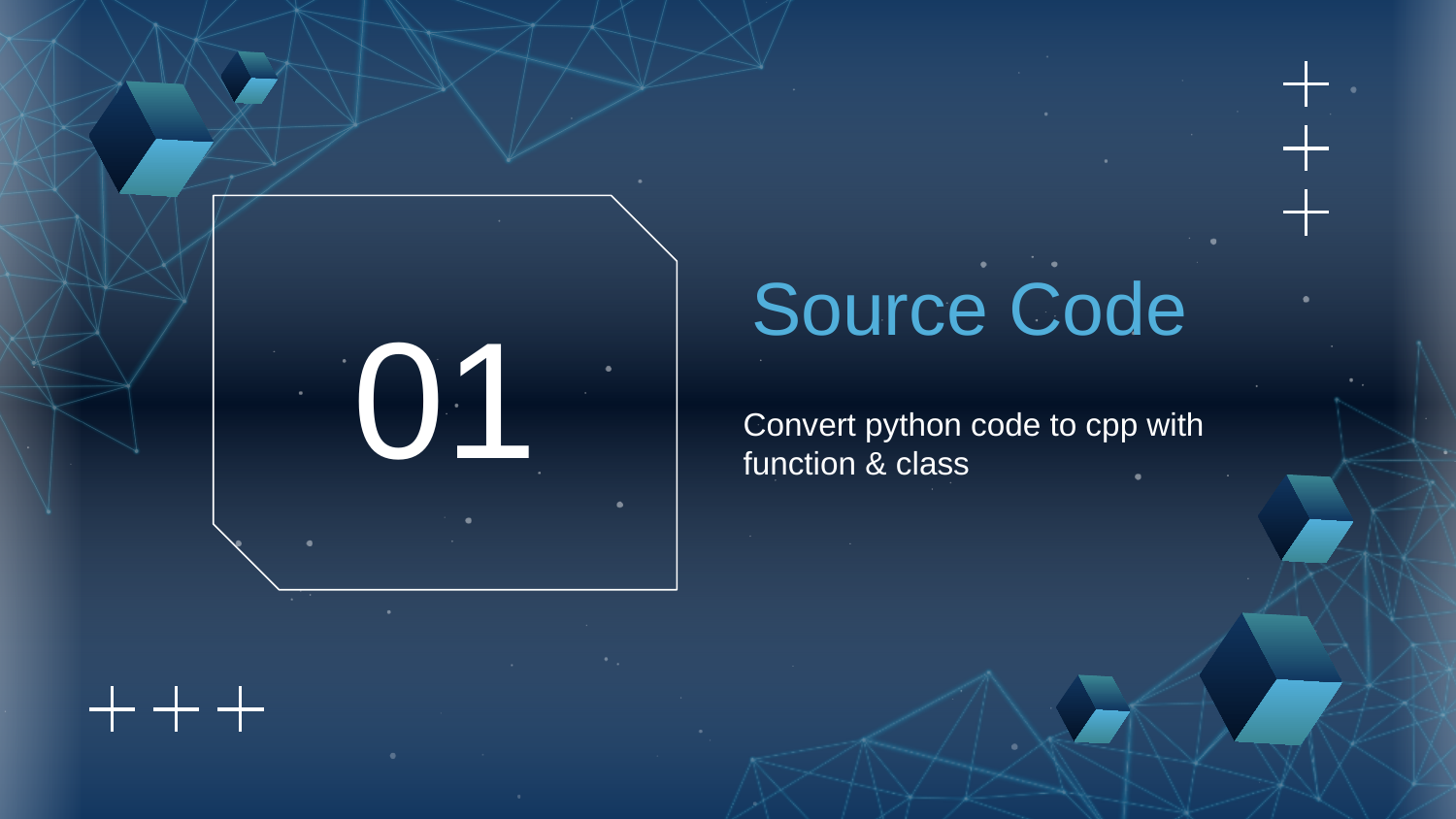

# Source Code

01
Convert python code to cpp with function & class